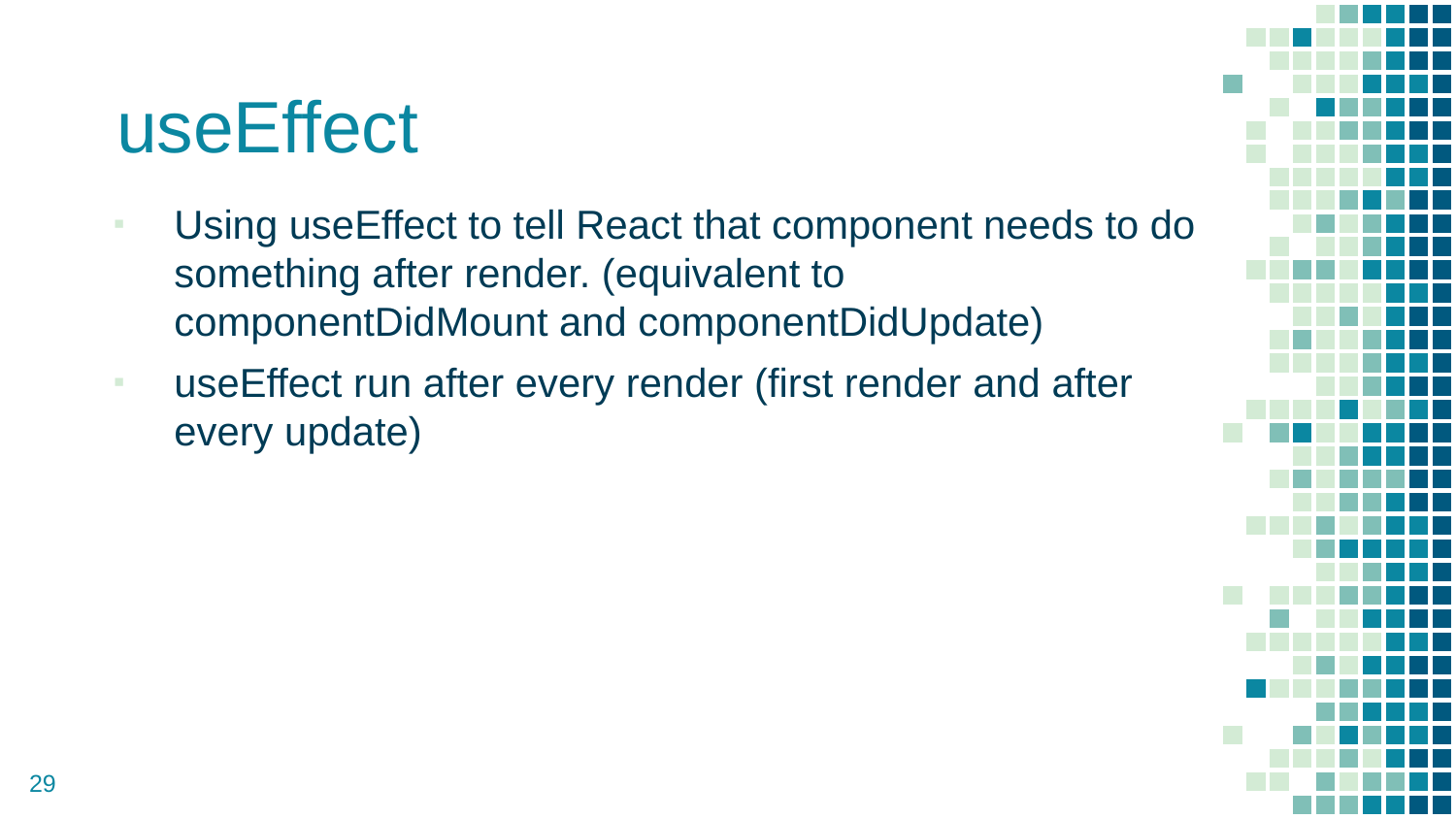

useEffect
Using useEffect to tell React that component needs to do something after render. (equivalent to componentDidMount and componentDidUpdate)
useEffect run after every render (first render and after every update)
29